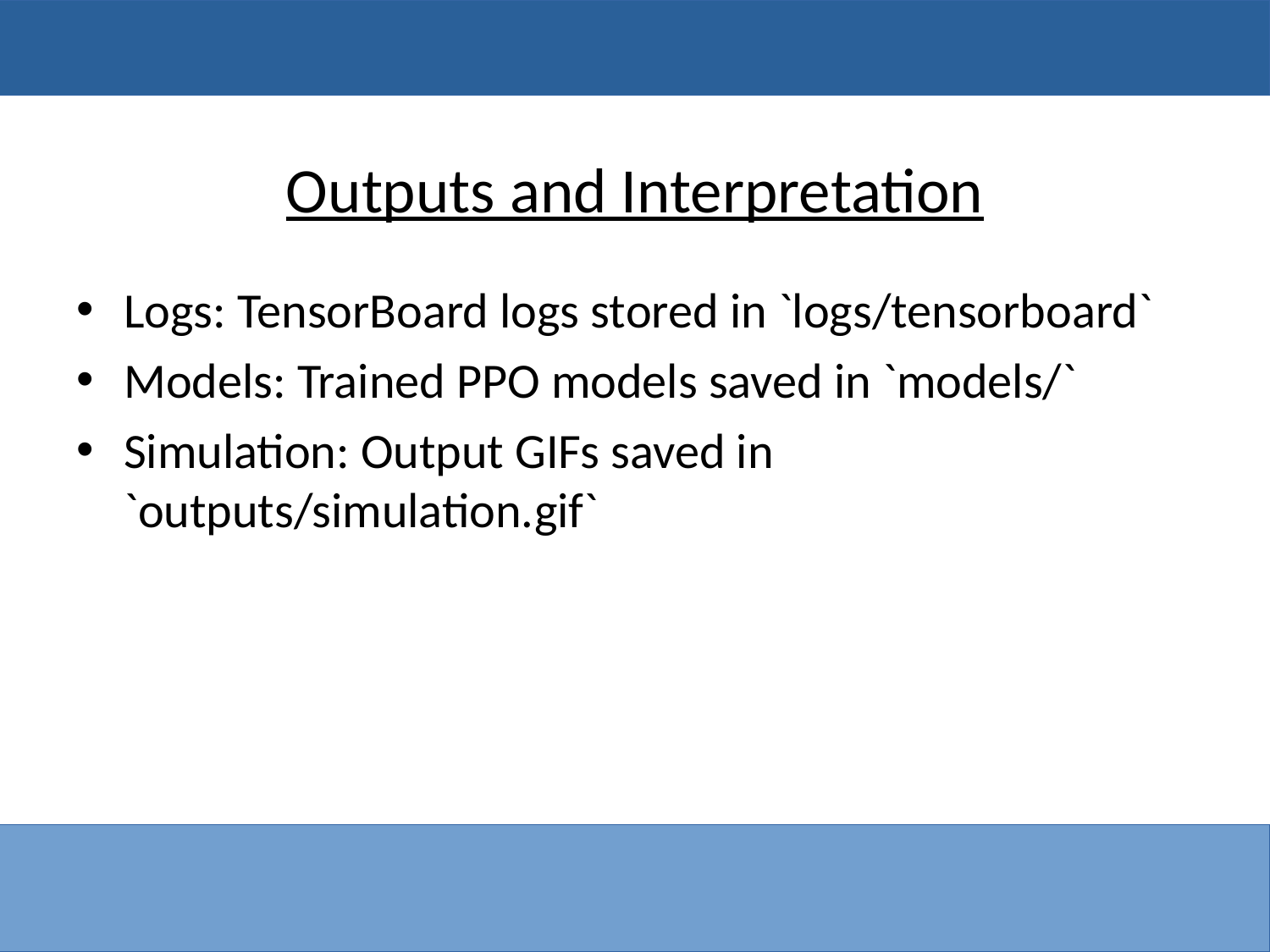

# Outputs and Interpretation
Logs: TensorBoard logs stored in `logs/tensorboard`
Models: Trained PPO models saved in `models/`
Simulation: Output GIFs saved in `outputs/simulation.gif`